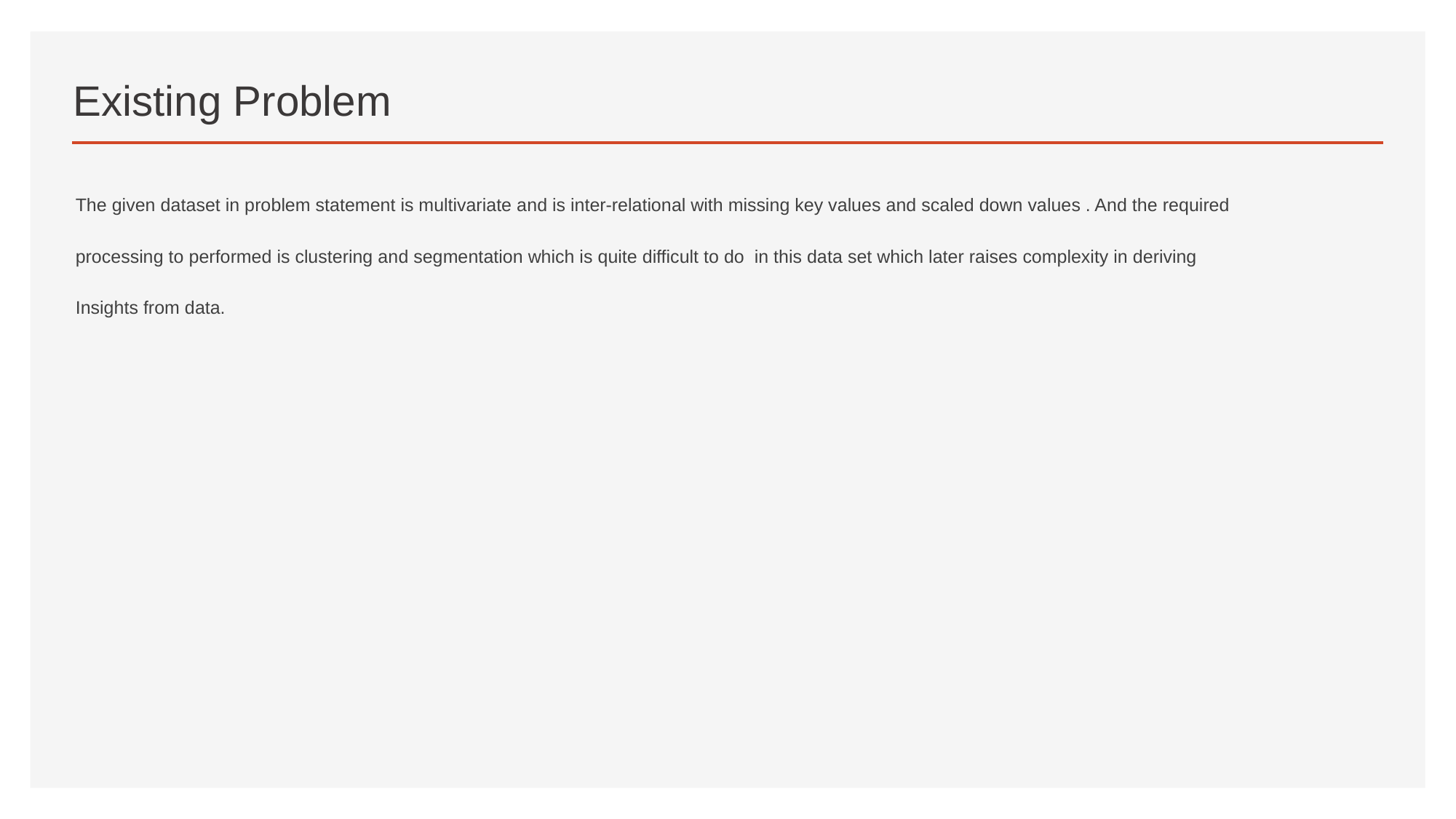

# Existing Problem
The given dataset in problem statement is multivariate and is inter-relational with missing key values and scaled down values . And the required
processing to performed is clustering and segmentation which is quite difficult to do  in this data set which later raises complexity in deriving
Insights from data.